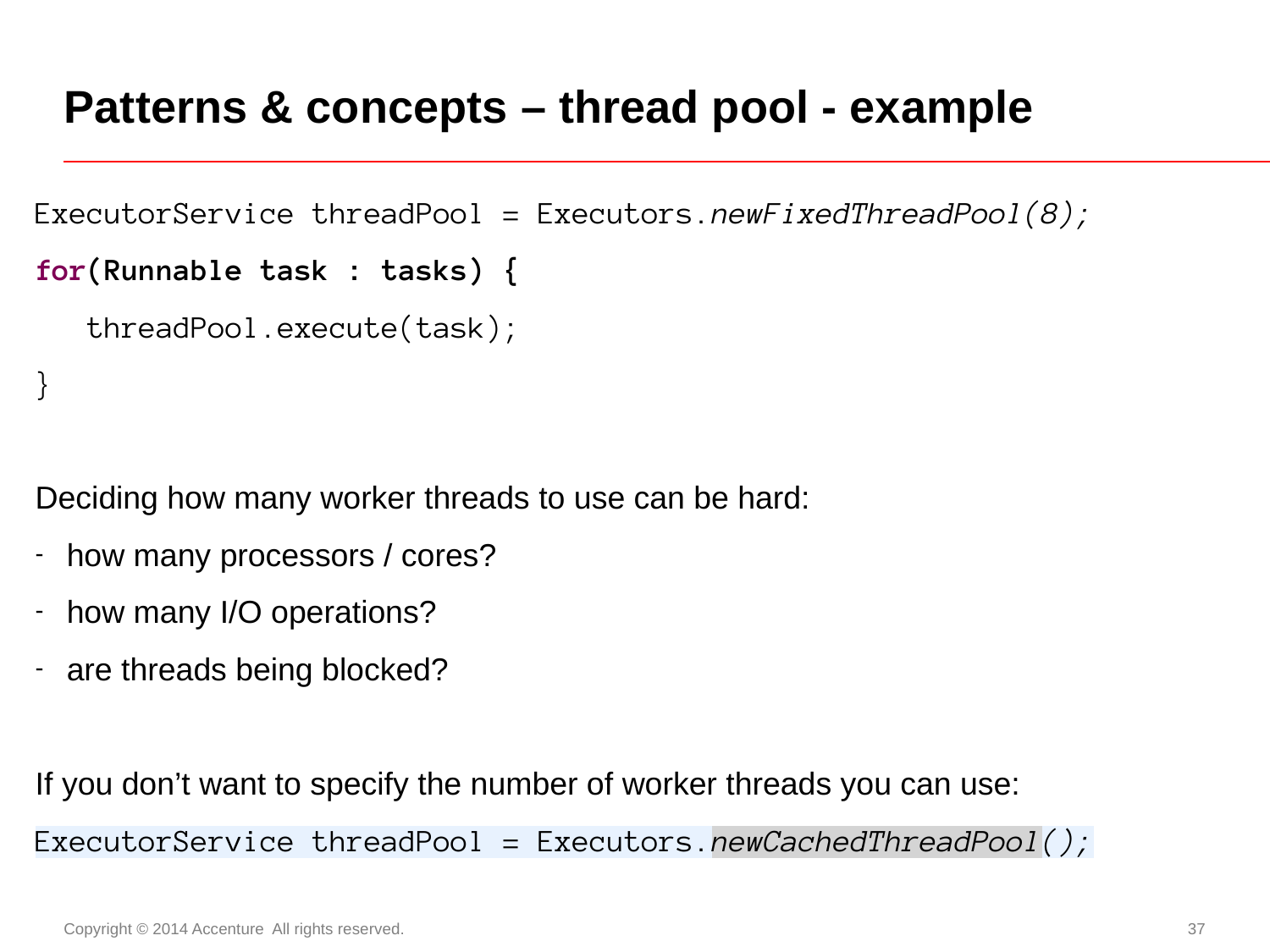

# Patterns & concepts – thread pool - example
ExecutorService threadPool = Executors.newFixedThreadPool(8);
for(Runnable task : tasks) {
   threadPool.execute(task);
}

Deciding how many worker threads to use can be hard:
how many processors / cores?
how many I/O operations?
are threads being blocked?

If you don’t want to specify the number of worker threads you can use:
ExecutorService threadPool = Executors.newCachedThreadPool();